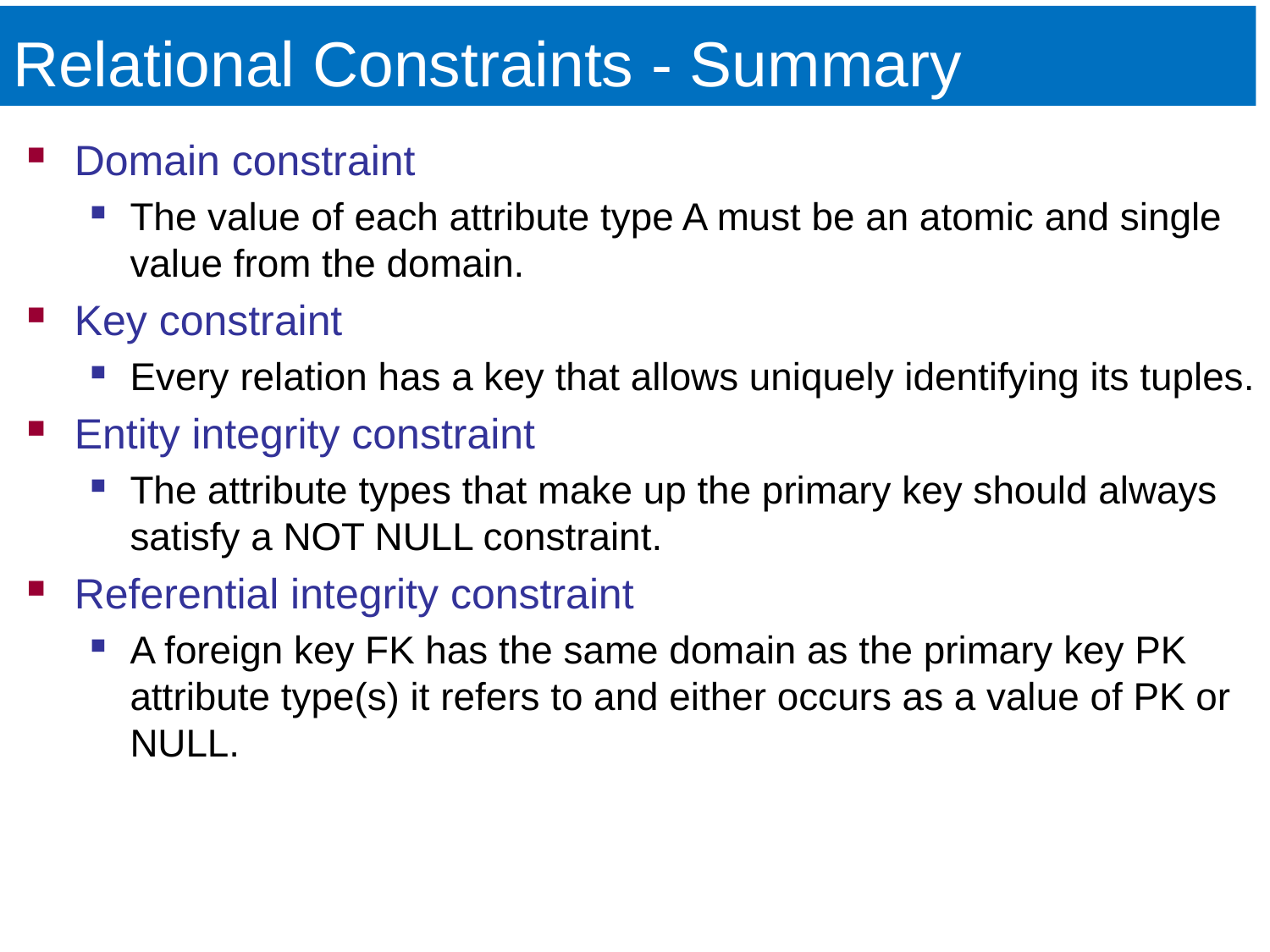

# Relational Constraints - Summary
Domain constraint
The value of each attribute type A must be an atomic and single value from the domain.
Key constraint
Every relation has a key that allows uniquely identifying its tuples.
Entity integrity constraint
The attribute types that make up the primary key should always satisfy a NOT NULL constraint.
Referential integrity constraint
A foreign key FK has the same domain as the primary key PK attribute type(s) it refers to and either occurs as a value of PK or NULL.